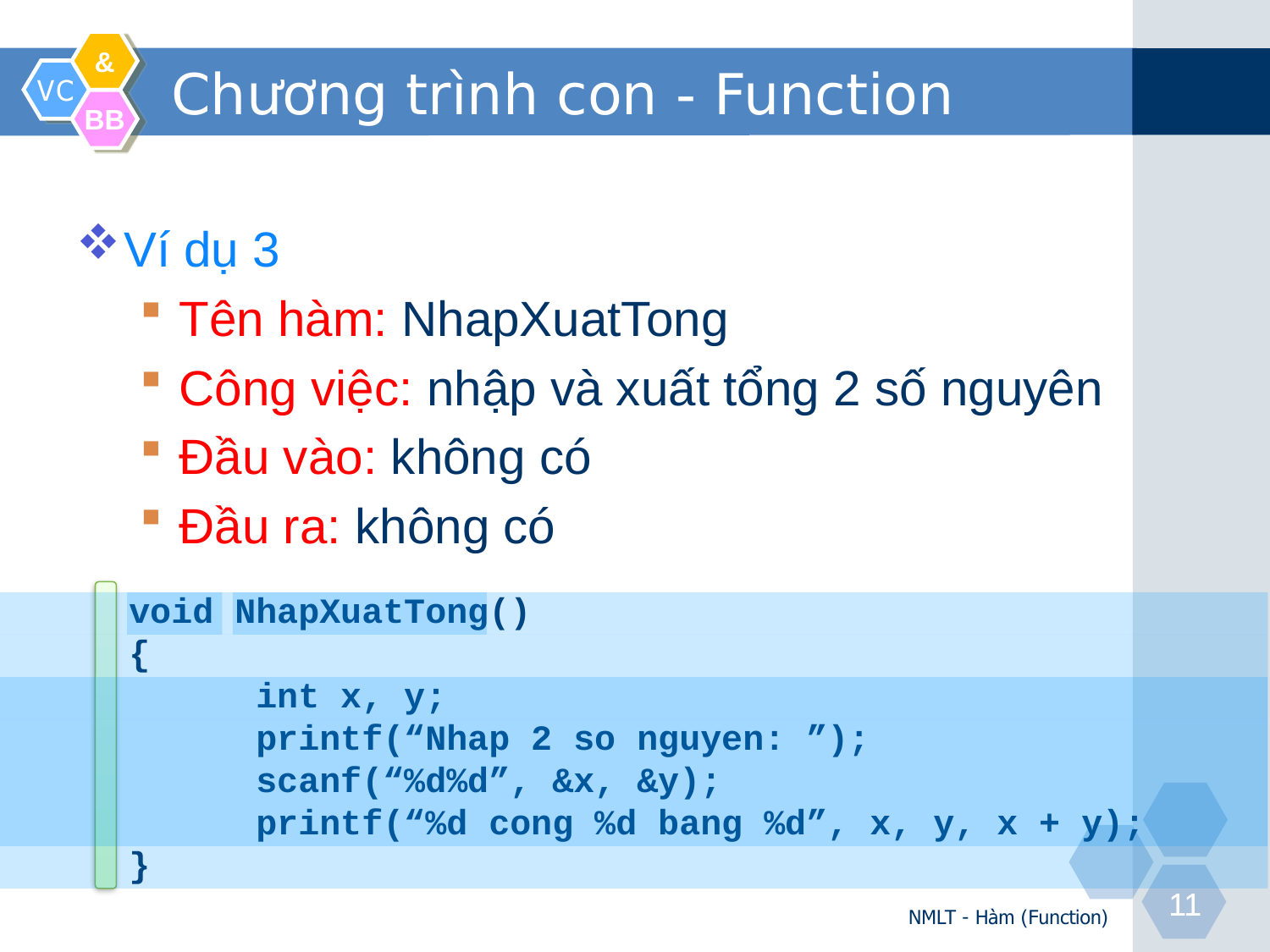

# Chương trình con - Function
Ví dụ 3
Tên hàm: NhapXuatTong
Công việc: nhập và xuất tổng 2 số nguyên
Đầu vào: không có
Đầu ra: không có

void NhapXuatTong()
{
	int x, y;
	printf(“Nhap 2 so nguyen: ”);
	scanf(“%d%d”, &x, &y);
	printf(“%d cong %d bang %d”, x, y, x + y);
}

NMLT - Hàm (Function)